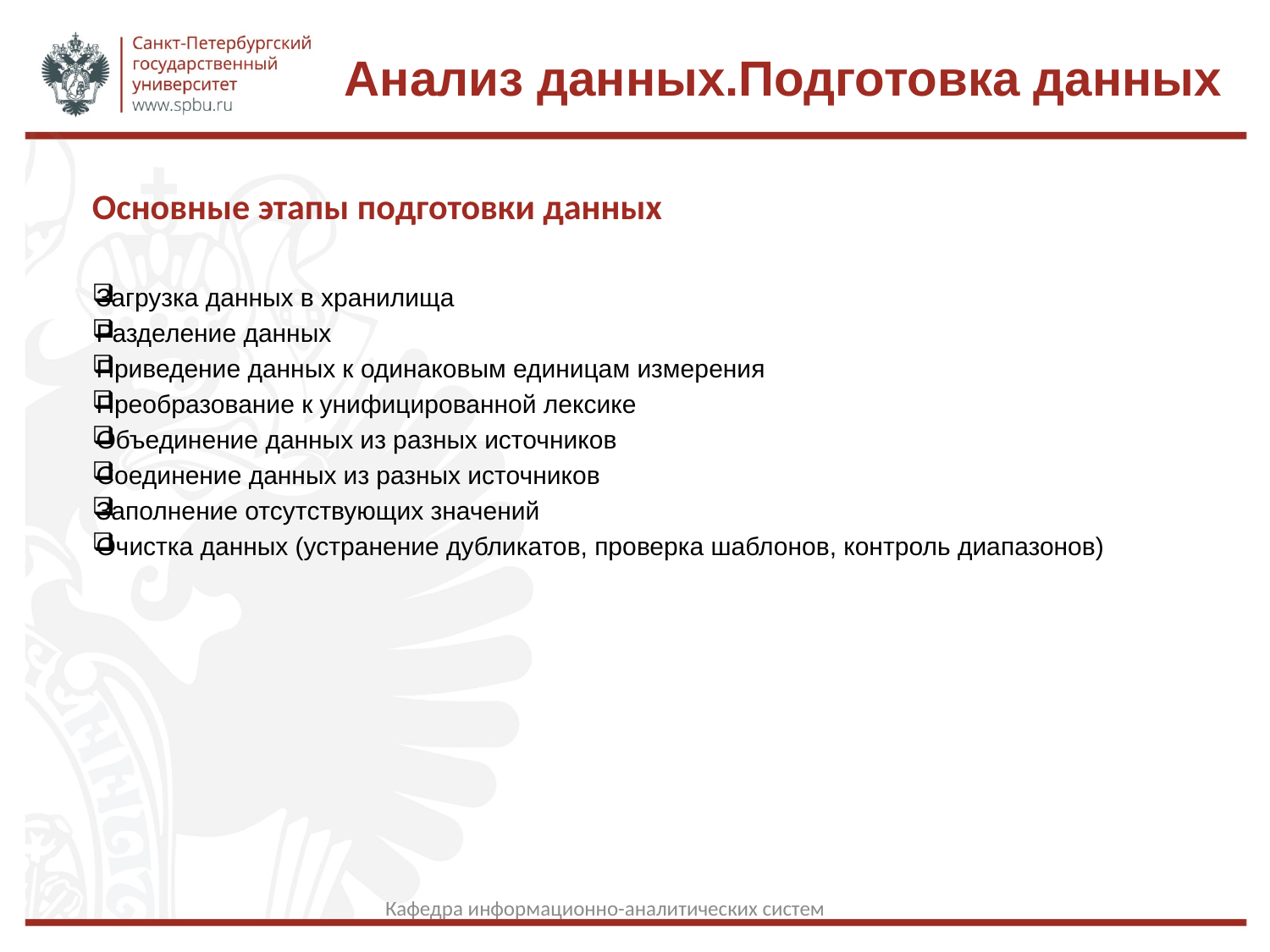

Анализ данных.Подготовка данных

Основные этапы подготовки данных

Загрузка данных в хранилища
Разделение данных
Приведение данных к одинаковым единицам измерения
Преобразование к унифицированной лексике
Объединение данных из разных источников
Соединение данных из разных источников
Заполнение отсутствующих значений
Очистка данных (устранение дубликатов, проверка шаблонов, контроль диапазонов)

Кафедра информационно-аналитических систем